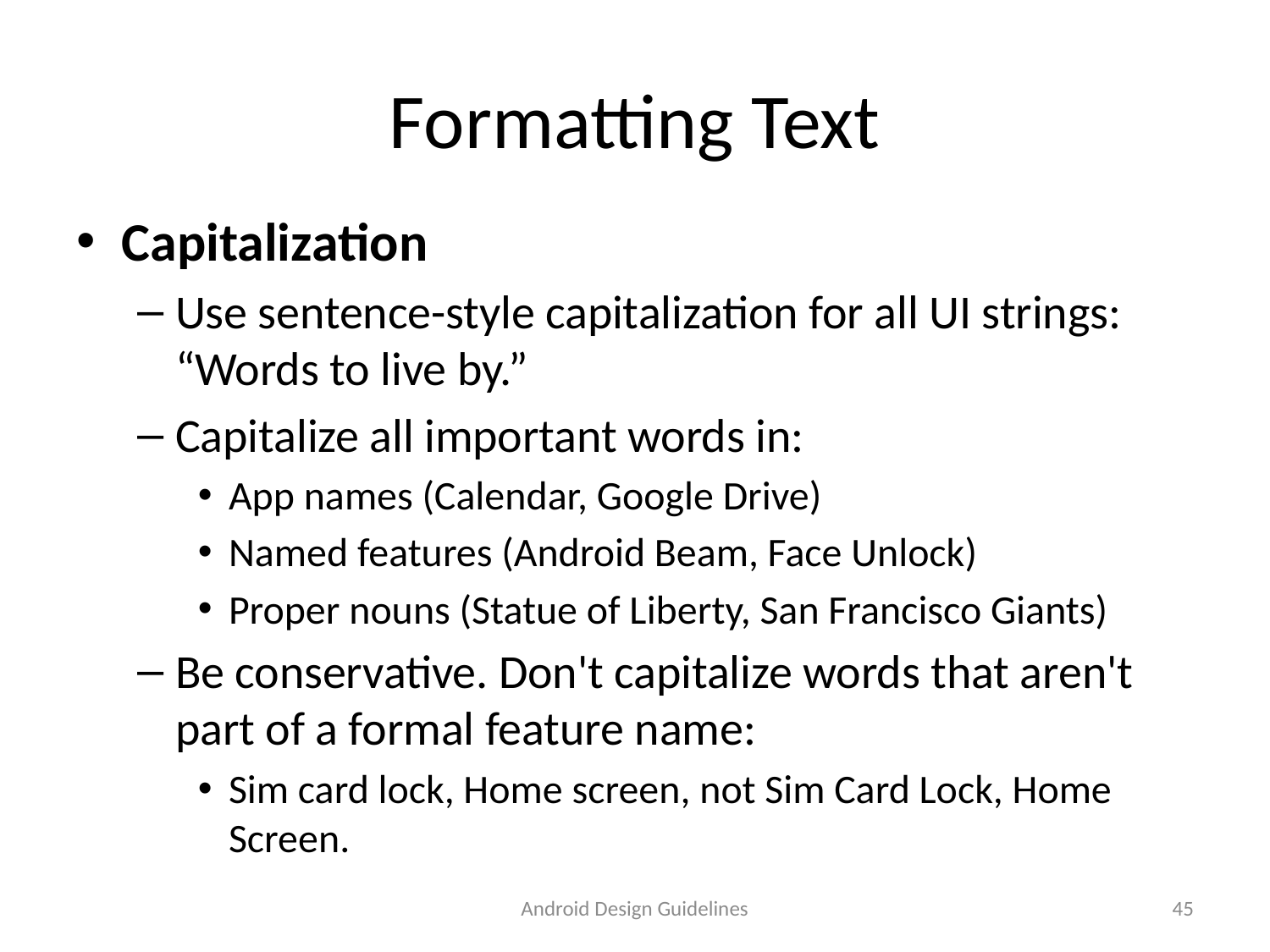

# Formatting Text
Capitalization
Use sentence-style capitalization for all UI strings: “Words to live by.”
Capitalize all important words in:
App names (Calendar, Google Drive)
Named features (Android Beam, Face Unlock)
Proper nouns (Statue of Liberty, San Francisco Giants)
Be conservative. Don't capitalize words that aren't part of a formal feature name:
Sim card lock, Home screen, not Sim Card Lock, Home Screen.

Android Design Guidelines
45